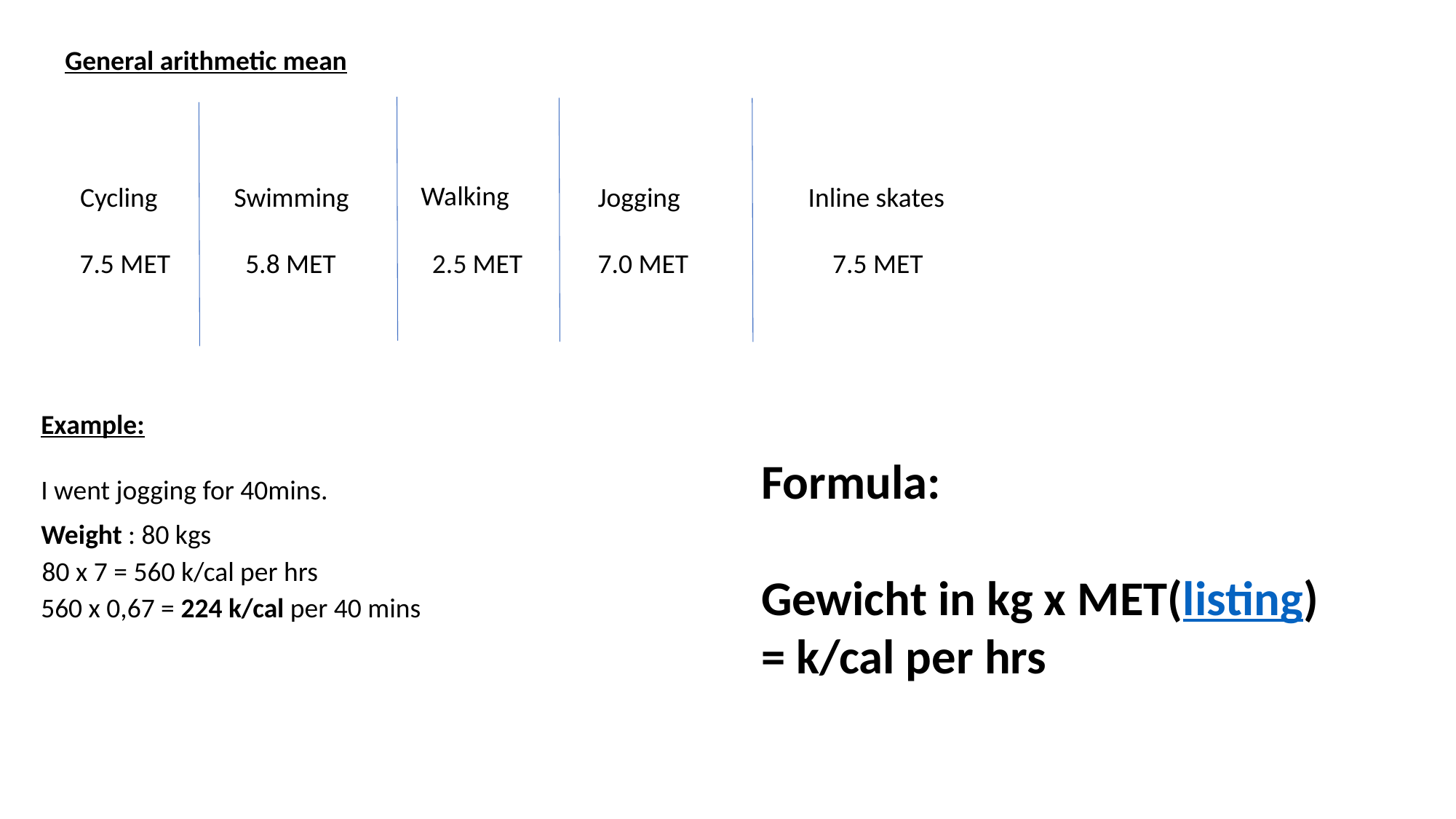

General arithmetic mean
Walking
Cycling
Swimming
Jogging
Inline skates
7.5 MET
5.8 MET
2.5 MET
7.0 MET
7.5 MET
Example:
Formula:

Gewicht in kg x MET(listing)
= k/cal per hrs
I went jogging for 40mins.
Weight : 80 kgs
80 x 7 = 560 k/cal per hrs
560 x 0,67 = 224 k/cal per 40 mins